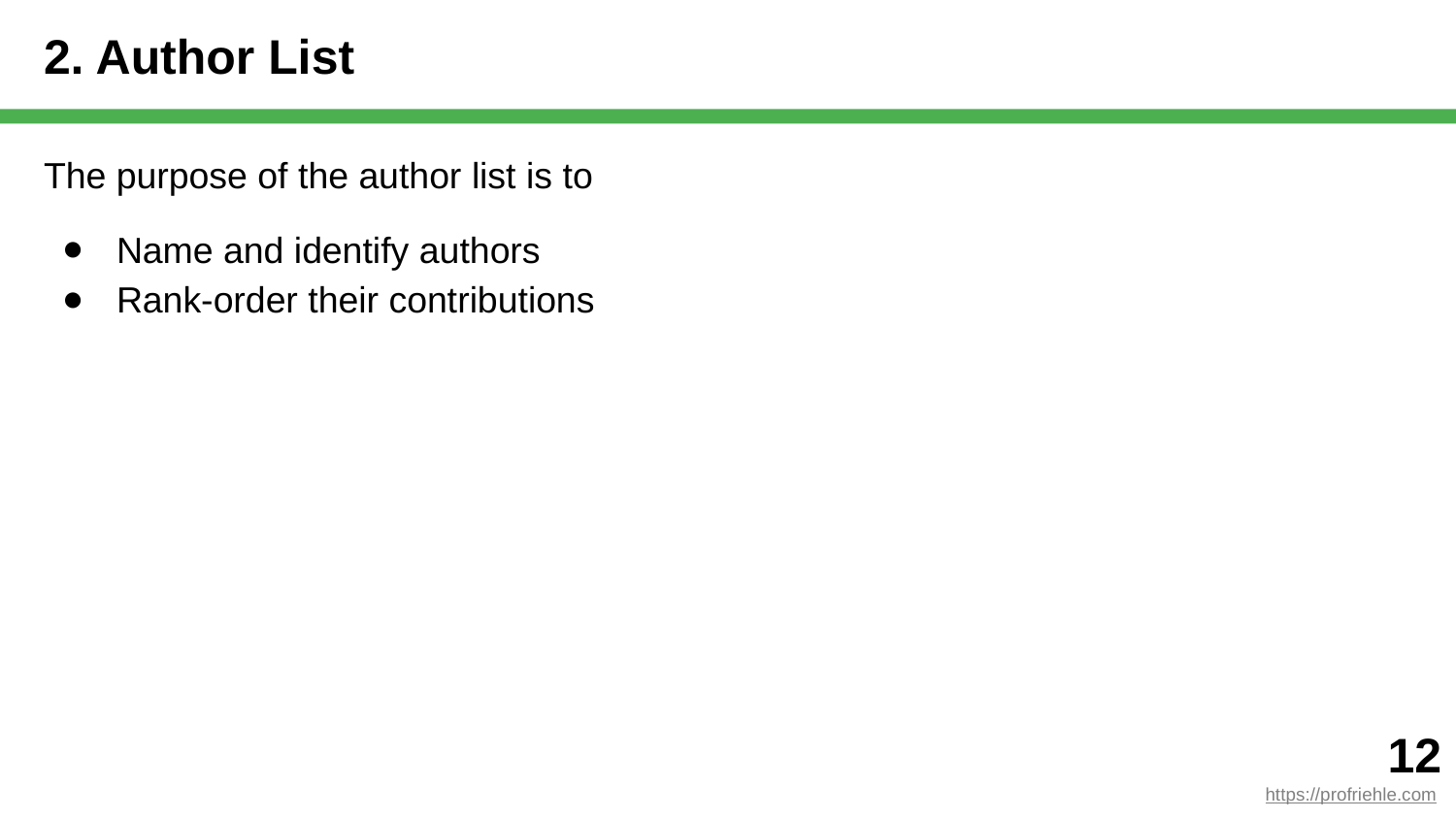

# 2. Author List
The purpose of the author list is to
Name and identify authors
Rank-order their contributions
12
https://profriehle.com